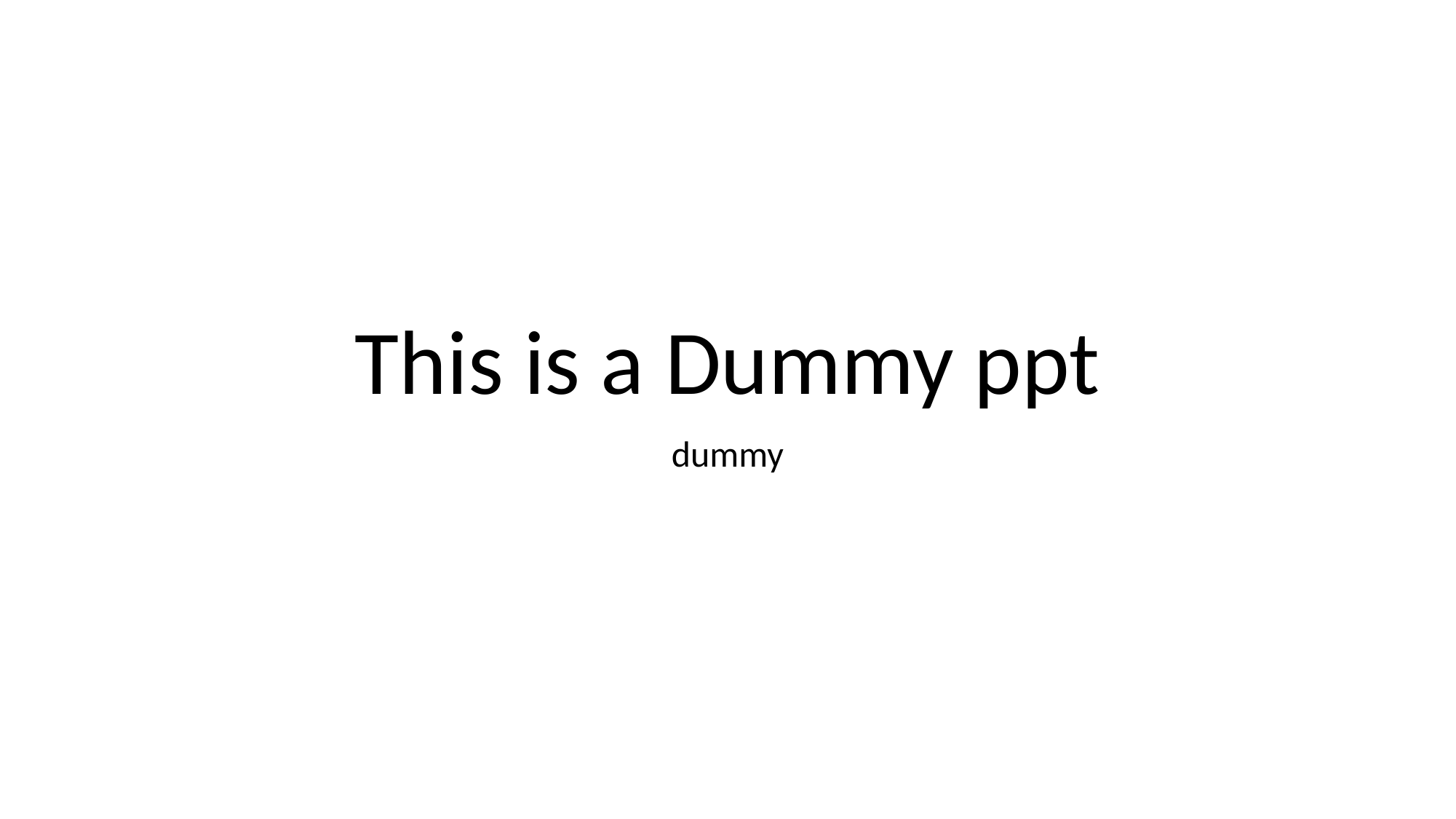

# This is a Dummy ppt
dummy